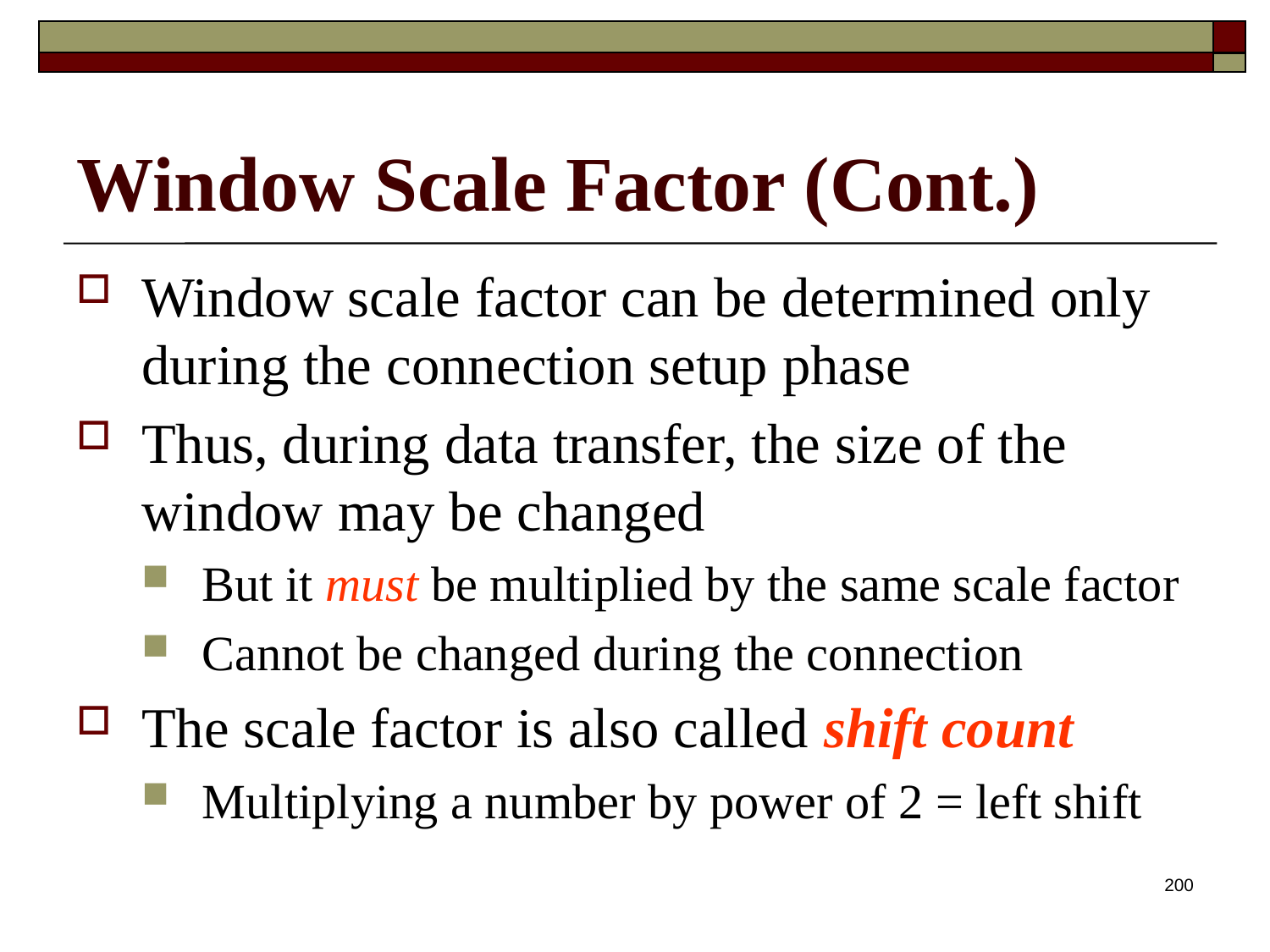

# Window Scale Factor (Cont.)
Window scale factor can be determined only during the connection setup phase
Thus, during data transfer, the size of the window may be changed
But it must be multiplied by the same scale factor
Cannot be changed during the connection
The scale factor is also called shift count
Multiplying a number by power of 2 = left shift
200